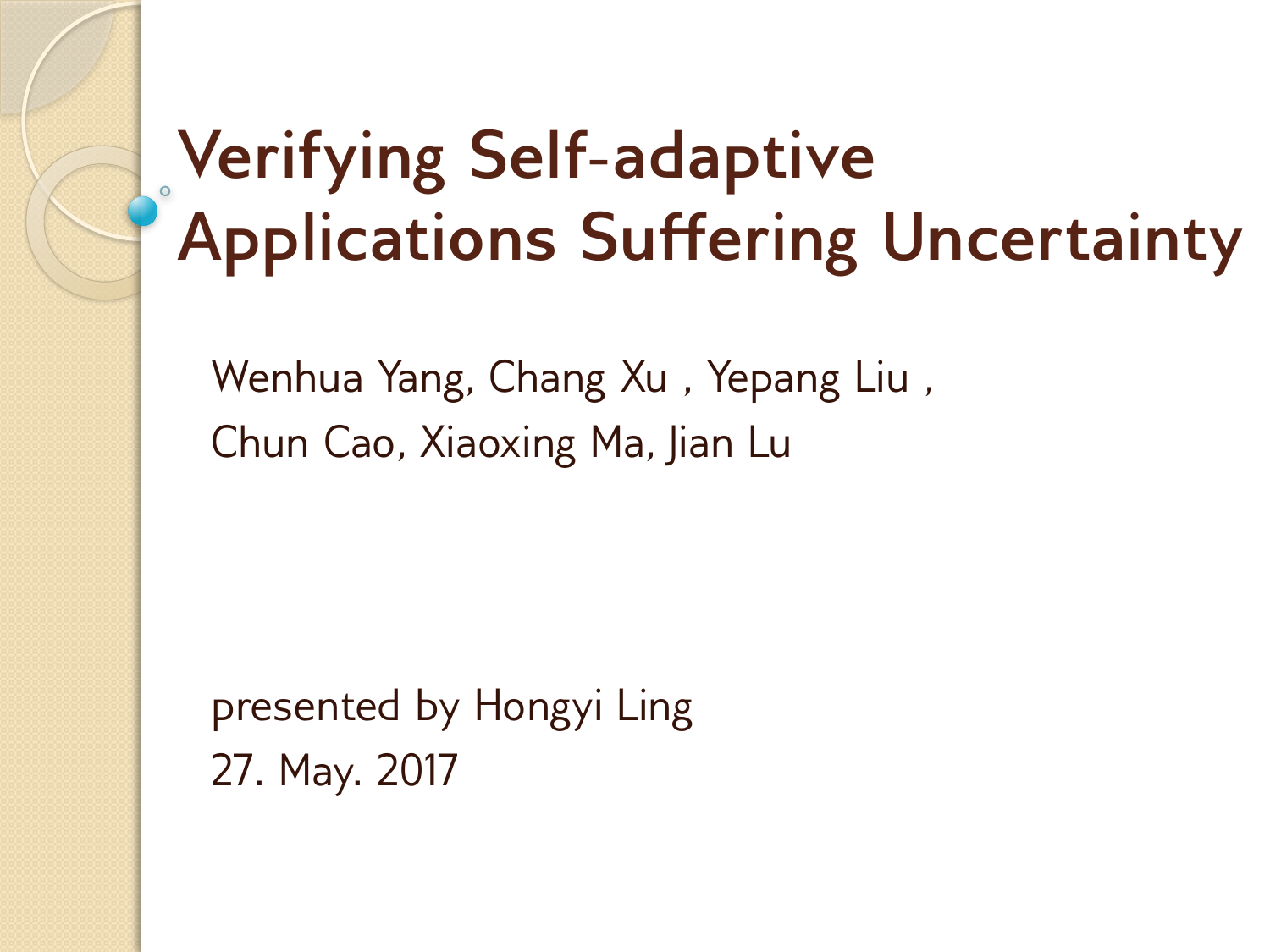

# Verifying Self-adaptive Applications Suffering Uncertainty
Wenhua Yang, Chang Xu , Yepang Liu ,
Chun Cao, Xiaoxing Ma, Jian Lu

presented by Hongyi Ling
27. May. 2017